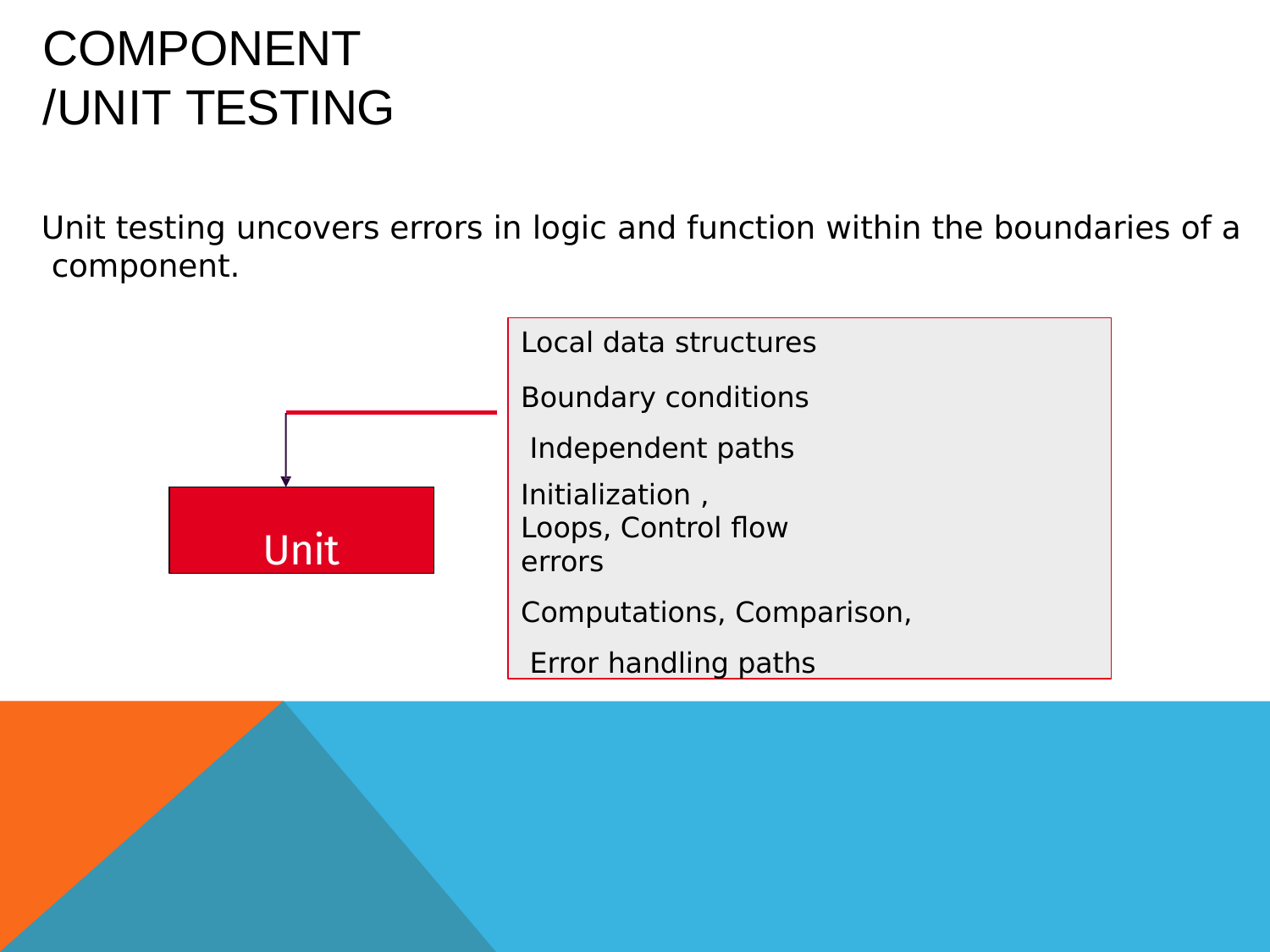

# Component /Unit Testing
Unit testing uncovers errors in logic and function within the boundaries of a  component.
Local data structures
Boundary conditions  Independent paths
Initialization ,	Loops, Control flow
errors
Computations, Comparison,  Error handling paths

Unit